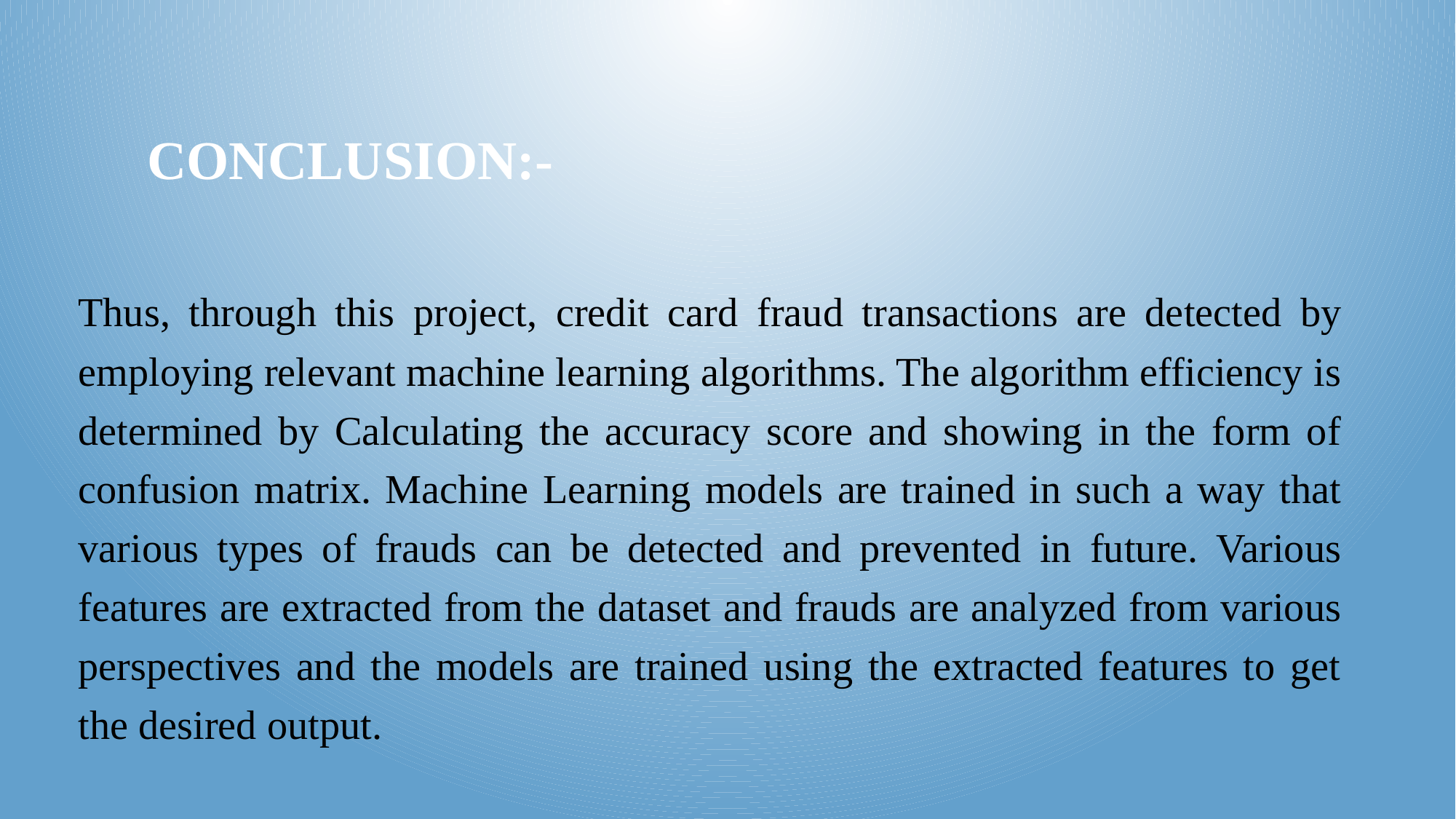

# CONCLUSION:-
Thus, through this project, credit card fraud transactions are detected by employing relevant machine learning algorithms. The algorithm efficiency is determined by Calculating the accuracy score and showing in the form of confusion matrix. Machine Learning models are trained in such a way that various types of frauds can be detected and prevented in future. Various features are extracted from the dataset and frauds are analyzed from various perspectives and the models are trained using the extracted features to get the desired output.